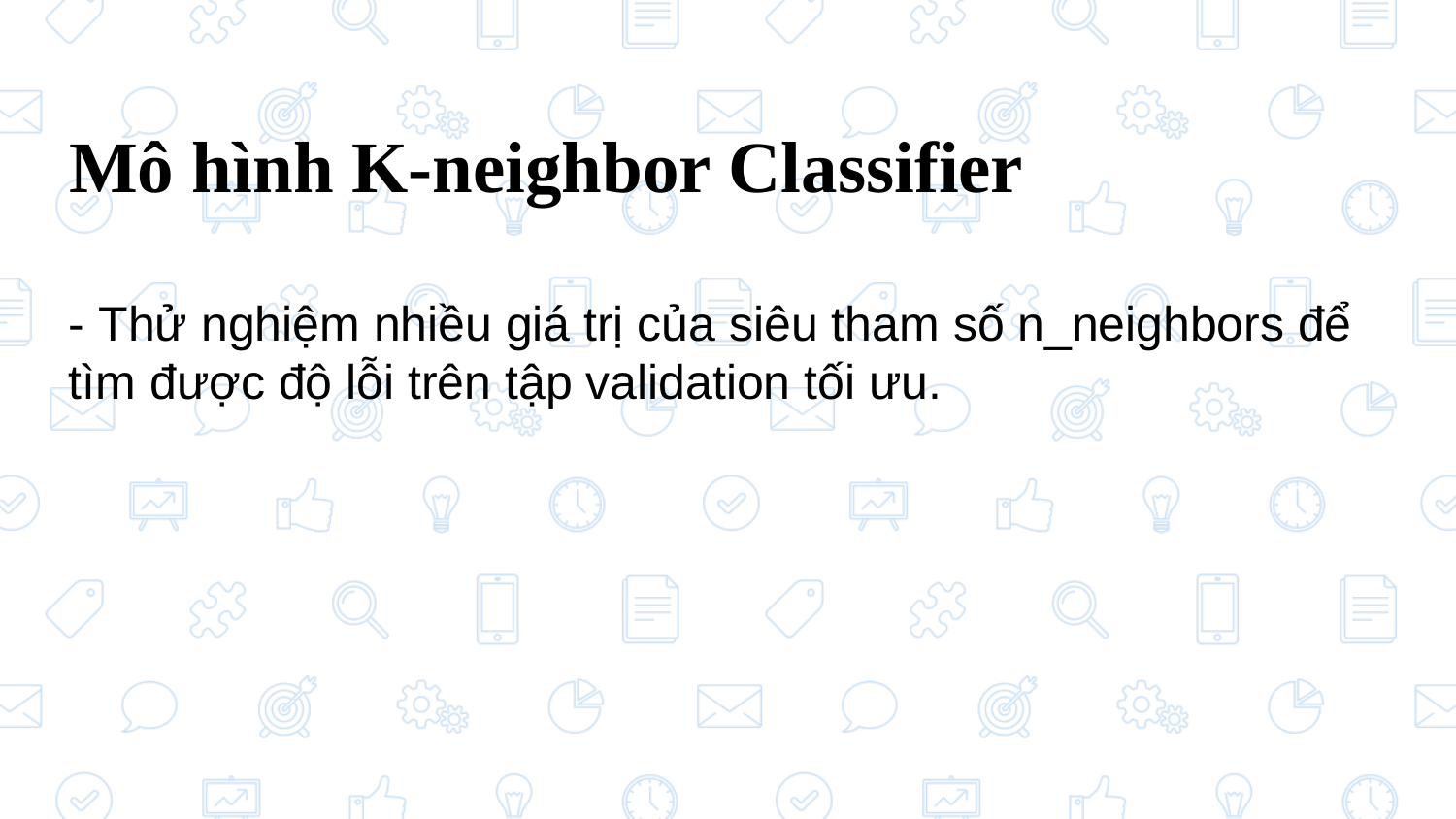

Mô hình K-neighbor Classifier

- Thử nghiệm nhiều giá trị của siêu tham số n_neighbors để tìm được độ lỗi trên tập validation tối ưu.